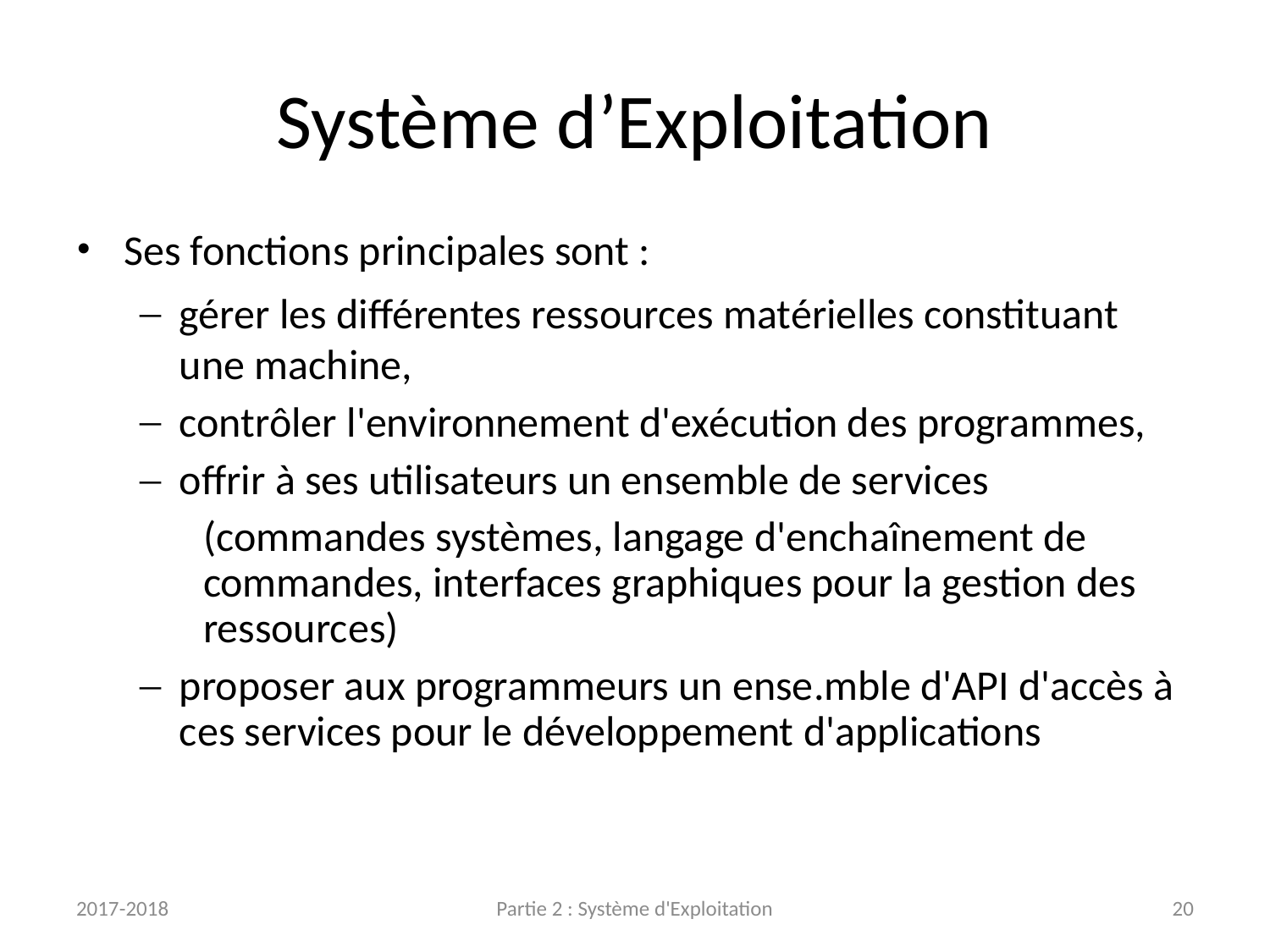

# Système d’Exploitation
Ses fonctions principales sont :
gérer les différentes ressources matérielles constituant une machine,
contrôler l'environnement d'exécution des programmes,
offrir à ses utilisateurs un ensemble de services
(commandes systèmes, langage d'enchaînement de commandes, interfaces graphiques pour la gestion des ressources)
proposer aux programmeurs un ense.mble d'API d'accès à ces services pour le développement d'applications
2017-2018
Partie 2 : Système d'Exploitation
20